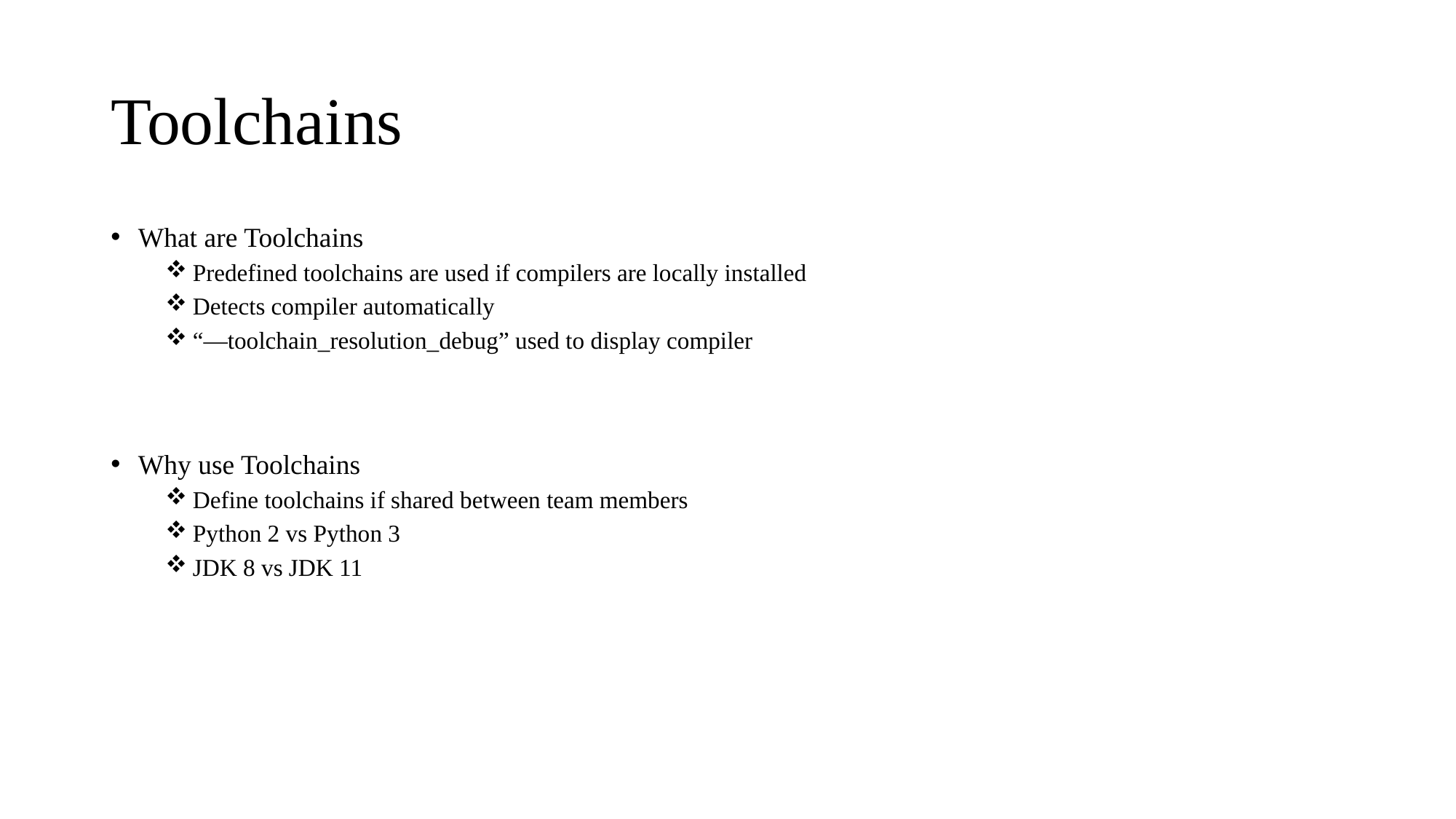

# Toolchains
What are Toolchains
Predefined toolchains are used if compilers are locally installed
Detects compiler automatically
“—toolchain_resolution_debug” used to display compiler

Why use Toolchains
Define toolchains if shared between team members
Python 2 vs Python 3
JDK 8 vs JDK 11